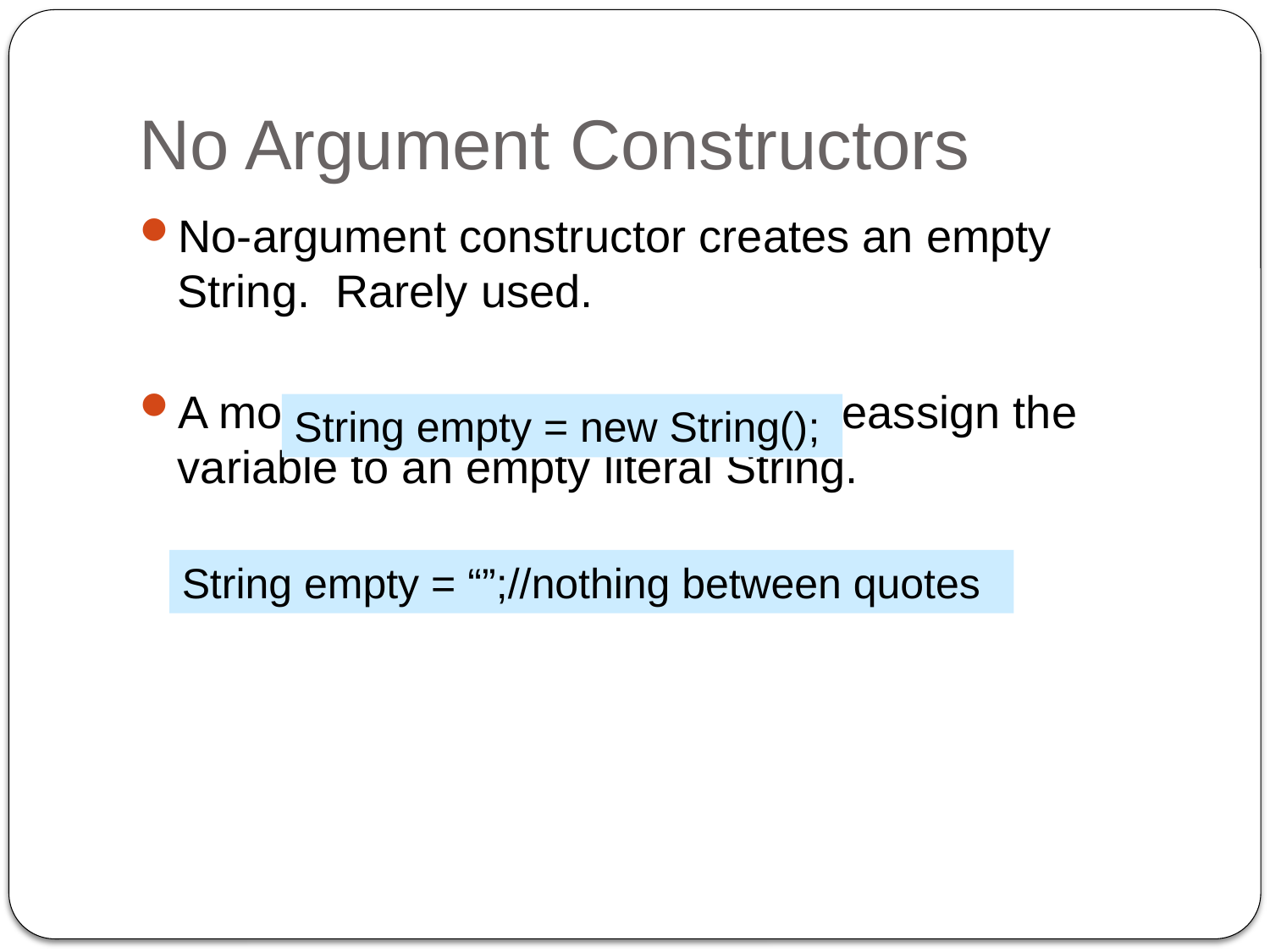

# No Argument Constructors
No-argument constructor creates an empty String.  Rarely used.
A more common approach is to reassign the variable to an empty literal String.
String empty = new String();
String empty = “”;//nothing between quotes